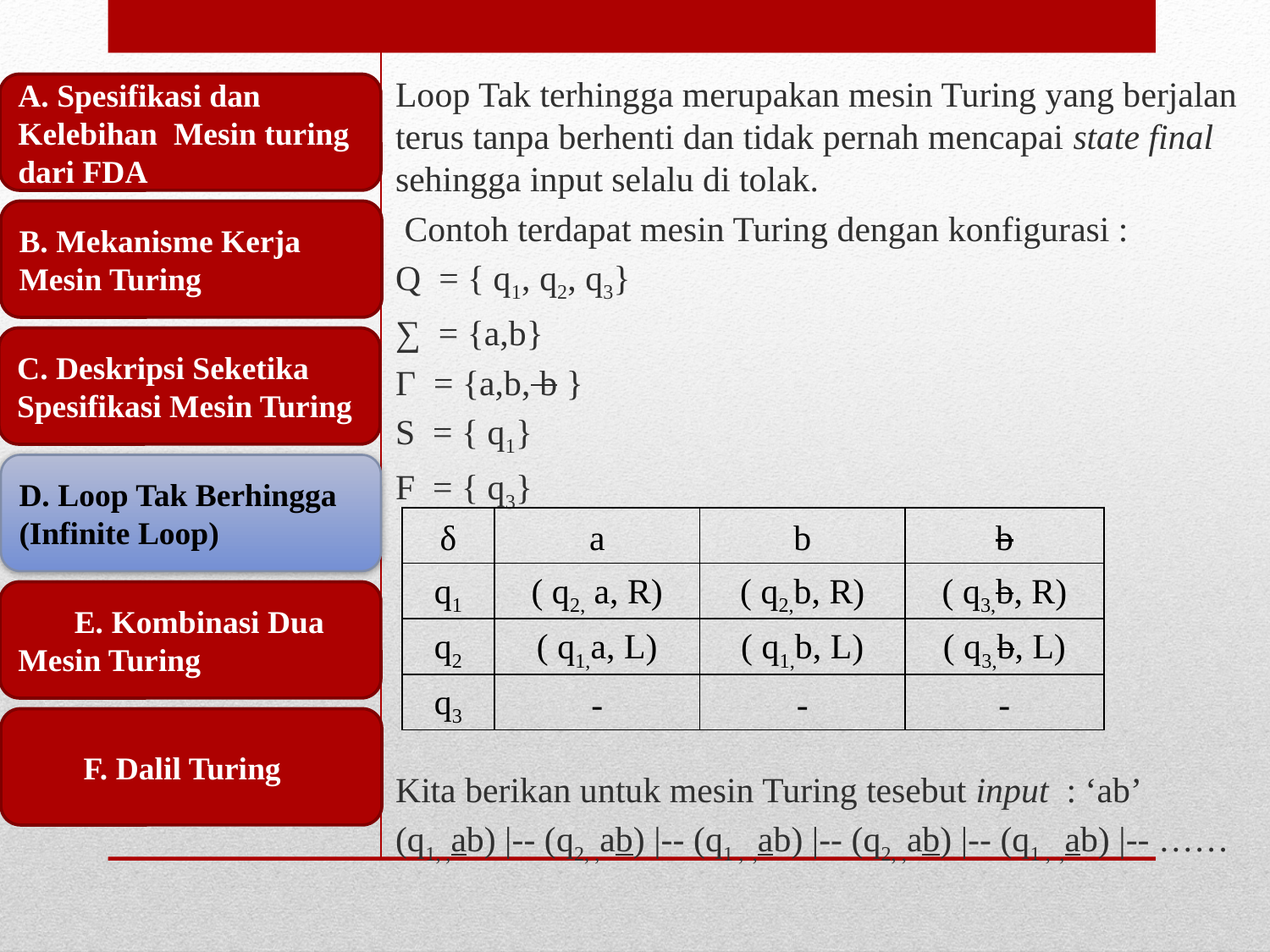

Loop Tak terhingga merupakan mesin Turing yang berjalan terus tanpa berhenti dan tidak pernah mencapai state final sehingga input selalu di tolak.
 Contoh terdapat mesin Turing dengan konfigurasi :
Q  = { q1, q2, q3}
∑  = {a,b}
Γ  = {a,b, b }
S  = { q1}
F  = { q3}

Kita berikan untuk mesin Turing tesebut input  : ‘ab’
(q1, ,ab) |­­-- (q2, ,ab) |­­-- (q1 , ,ab) |­­-- (q2, ,ab) |­­-- (q1 , ,ab) |­­-- ……

A. Spesifikasi dan Kelebihan  Mesin turing dari FDA
B. Mekanisme Kerja Mesin Turing
C. Deskripsi Seketika Spesifikasi Mesin Turing

D. Loop Tak Berhingga (Infinite Loop)
| δ | a | b | b |
| --- | --- | --- | --- |
| q1 | ( q2, a, R) | ( q2,b, R) | ( q3,b, R) |
| q2 | ( q1,a, L) | ( q1,b, L) | ( q3,b, L) |
| q3 | - | - | - |
       E. Kombinasi Dua Mesin Turing
        F. Dalil Turing